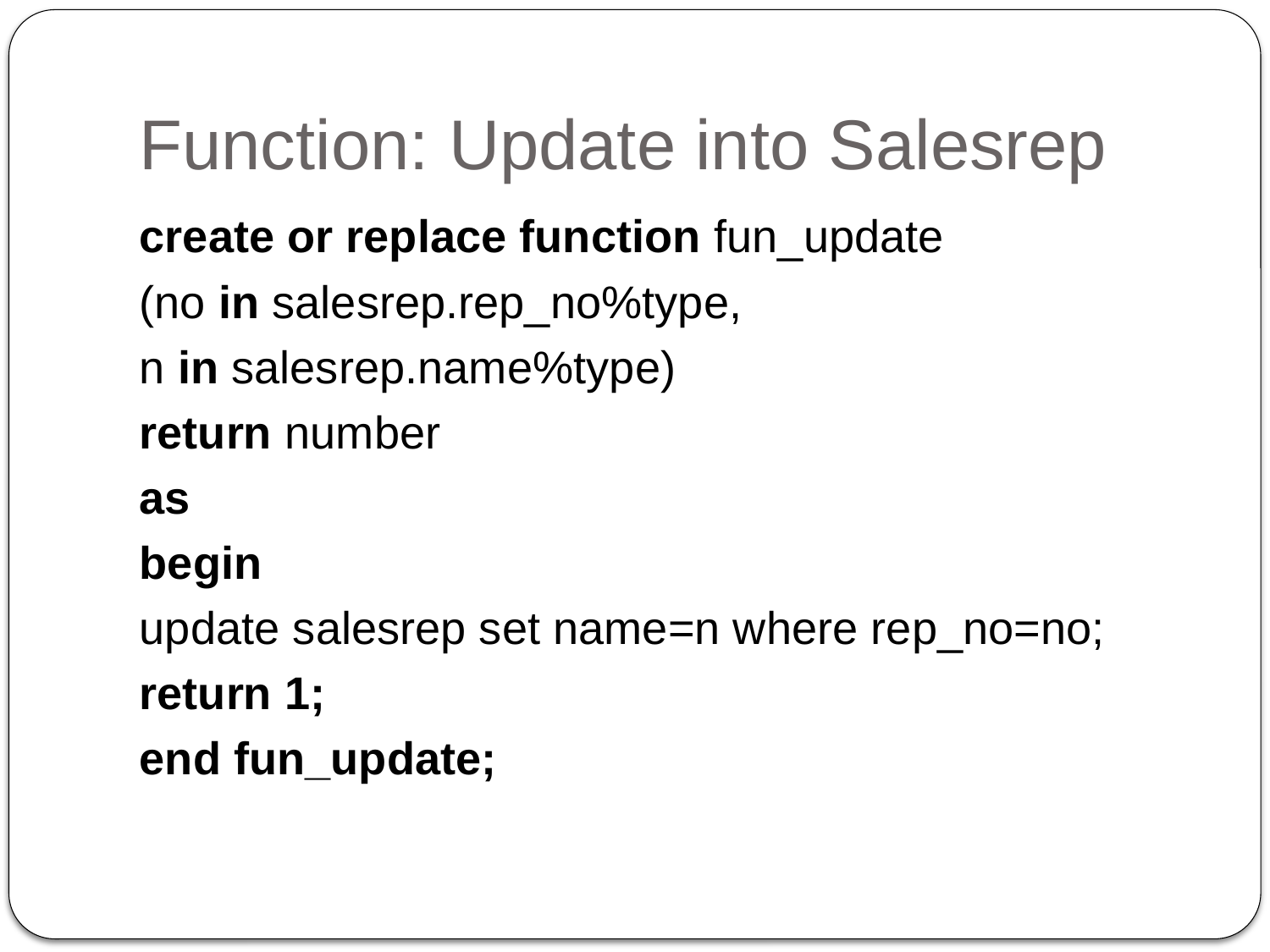

# Function: Update into Salesrep
create or replace function fun_update
(no in salesrep.rep_no%type,
n in salesrep.name%type)
return number
as
begin
update salesrep set name=n where rep_no=no;
return 1;
end fun_update;